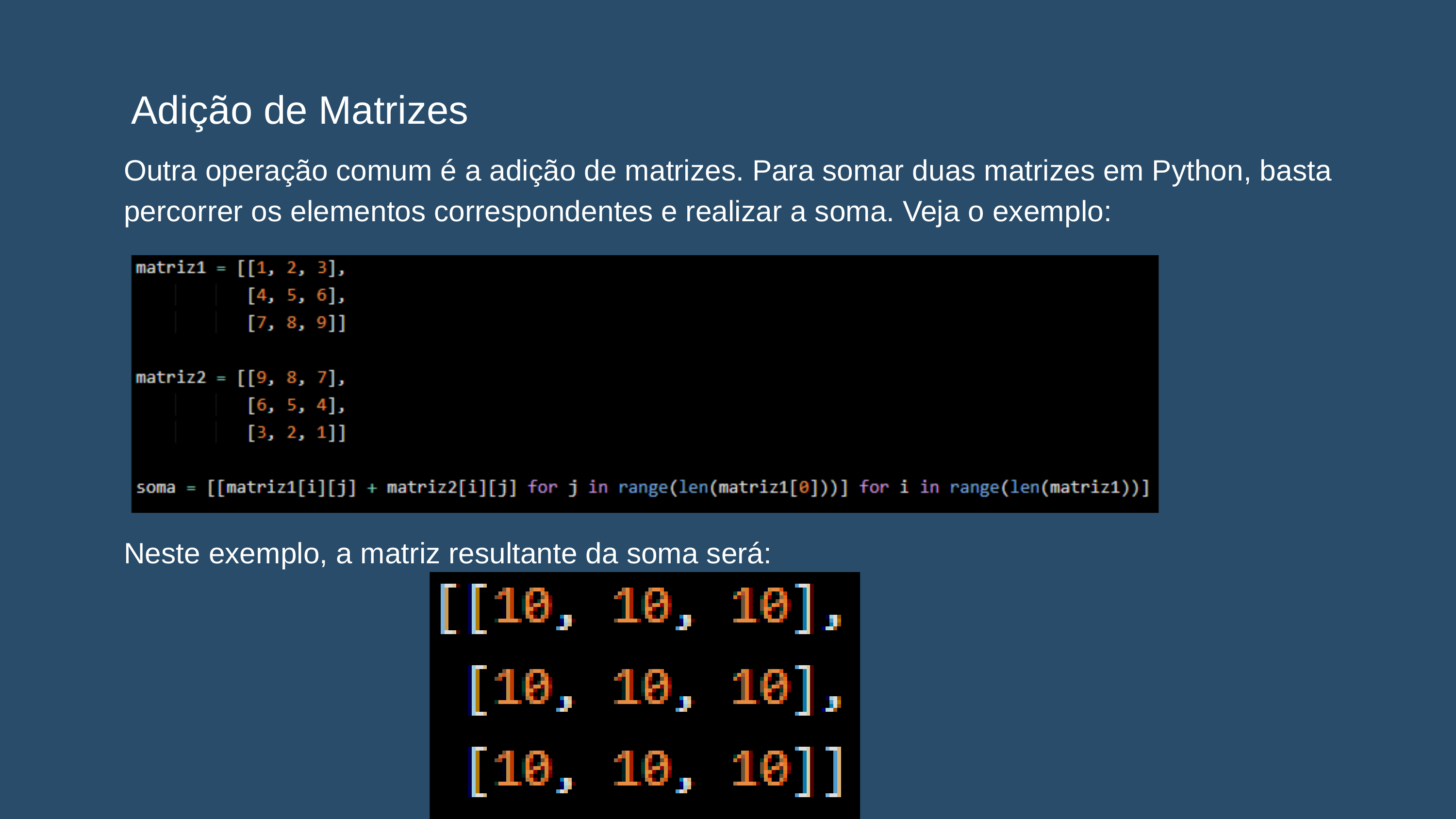

Adição de Matrizes
Outra operação comum é a adição de matrizes. Para somar duas matrizes em Python, basta percorrer os elementos correspondentes e realizar a soma. Veja o exemplo:

Neste exemplo, a matriz resultante da soma será: